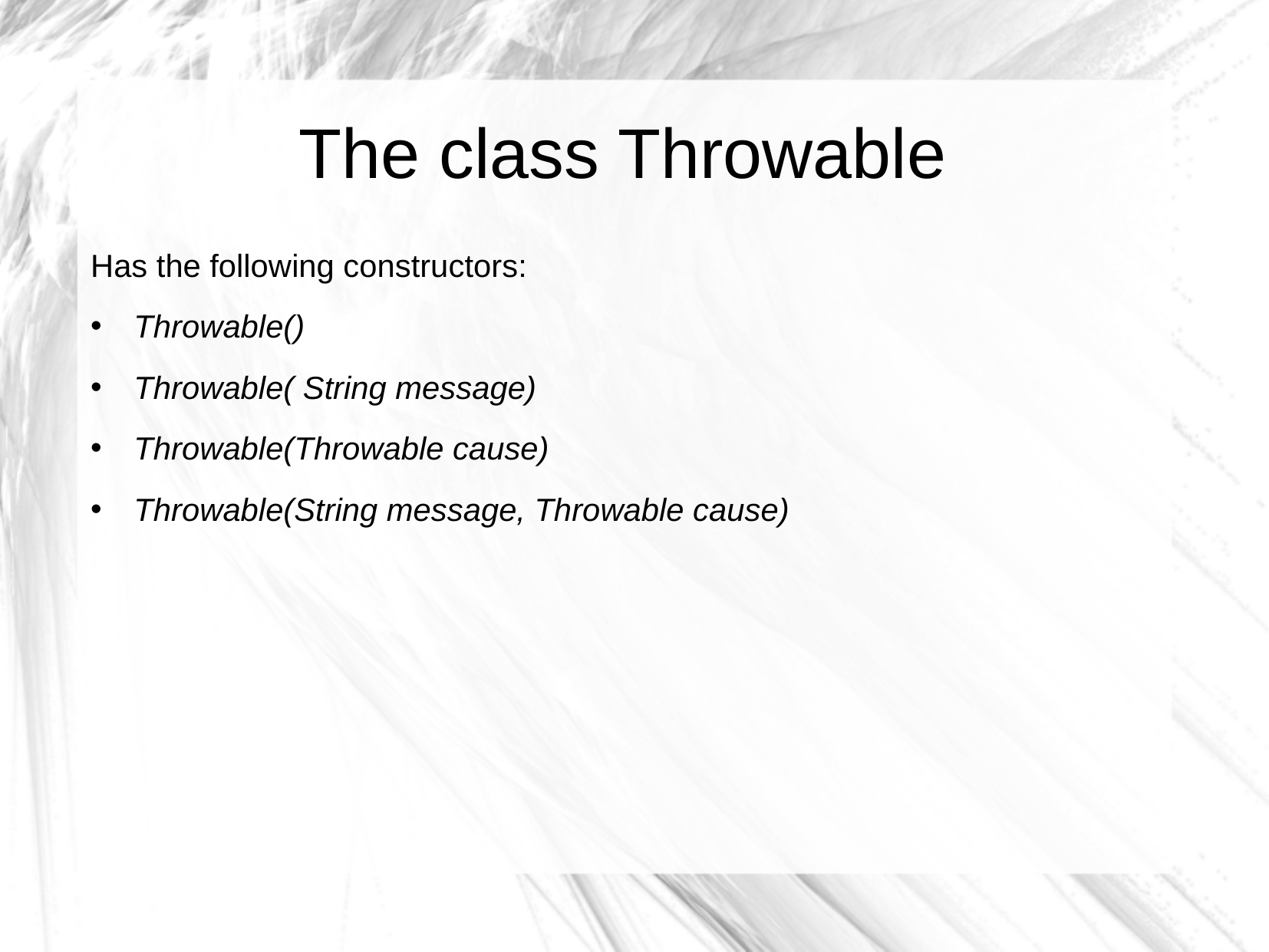

The class Throwable
Has the following constructors:
Throwable()
Throwable( String message)
Throwable(Throwable cause)
Throwable(String message, Throwable cause)